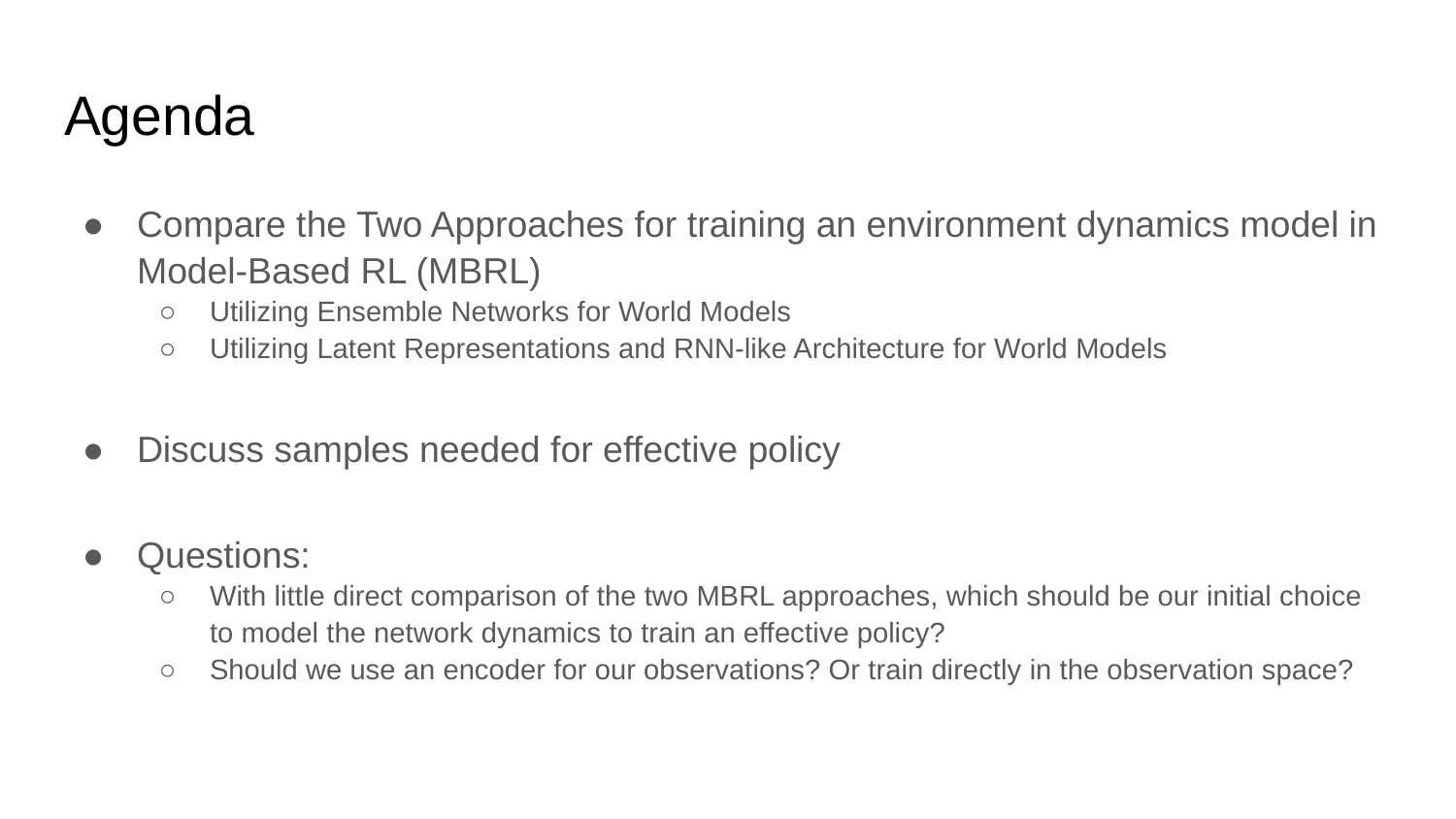

# Agenda
Compare the Two Approaches for training an environment dynamics model in Model-Based RL (MBRL)
Utilizing Ensemble Networks for World Models
Utilizing Latent Representations and RNN-like Architecture for World Models

Discuss samples needed for effective policy

Questions:
With little direct comparison of the two MBRL approaches, which should be our initial choice to model the network dynamics to train an effective policy?
Should we use an encoder for our observations? Or train directly in the observation space?